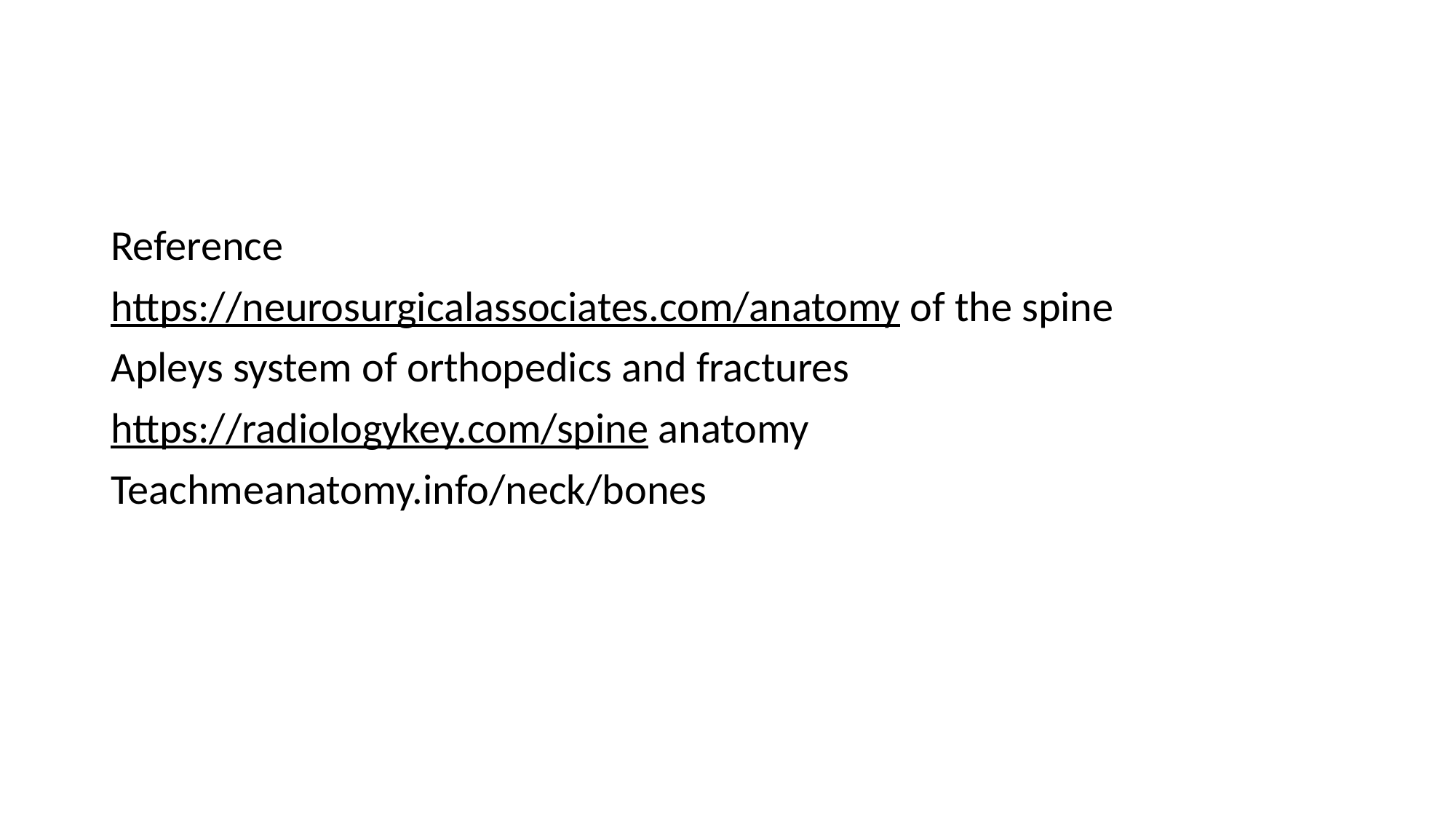

Reference
https://neurosurgicalassociates.com/anatomy of the spine
Apleys system of orthopedics and fractures
https://radiologykey.com/spine anatomy
Teachmeanatomy.info/neck/bones